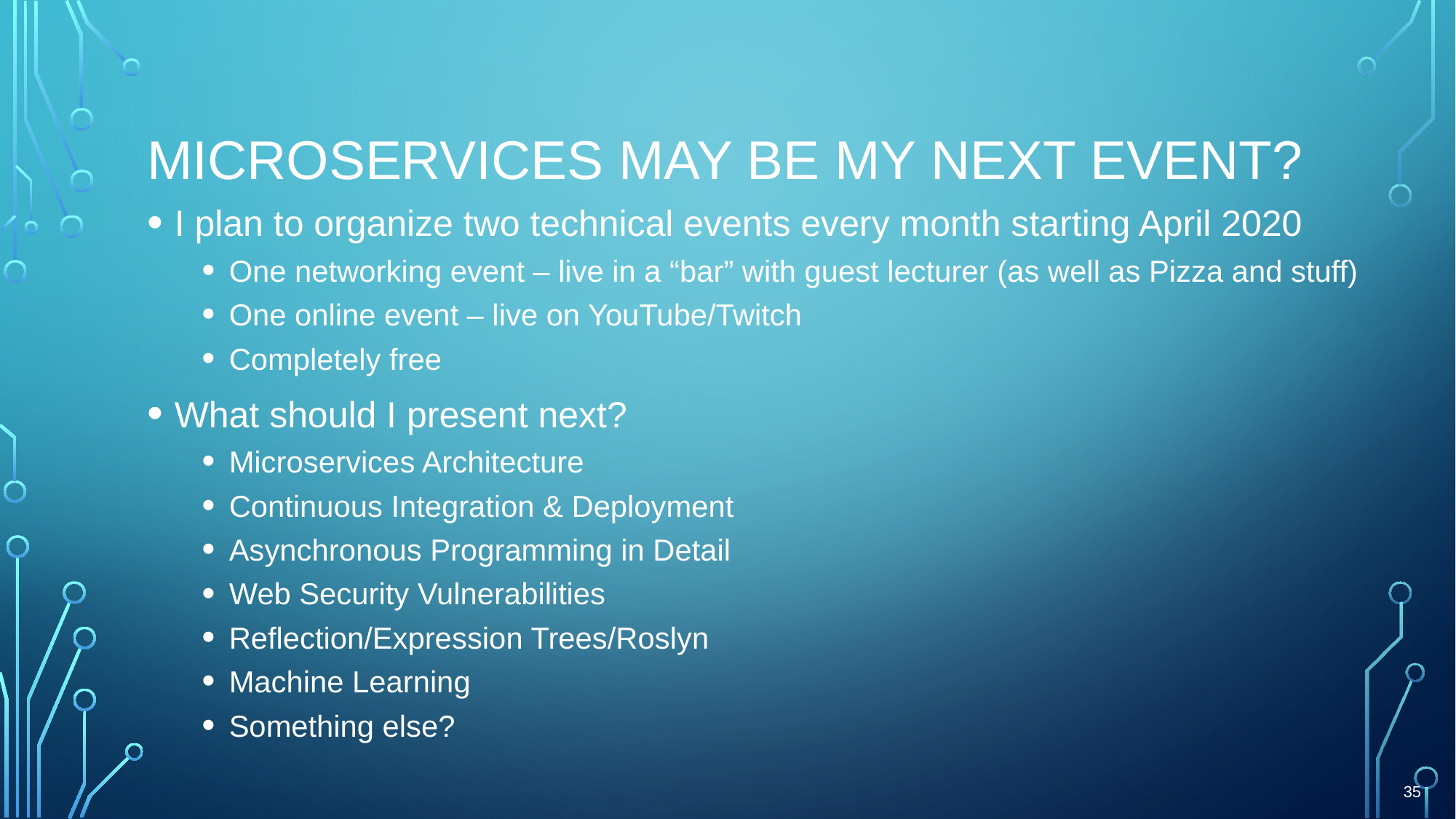

# Microservices May be my next event?
I plan to organize two technical events every month starting April 2020
One networking event – live in a “bar” with guest lecturer (as well as Pizza and stuff)
One online event – live on YouTube/Twitch
Completely free
What should I present next?
Microservices Architecture
Continuous Integration & Deployment
Asynchronous Programming in Detail
Web Security Vulnerabilities
Reflection/Expression Trees/Roslyn
Machine Learning
Something else?

35